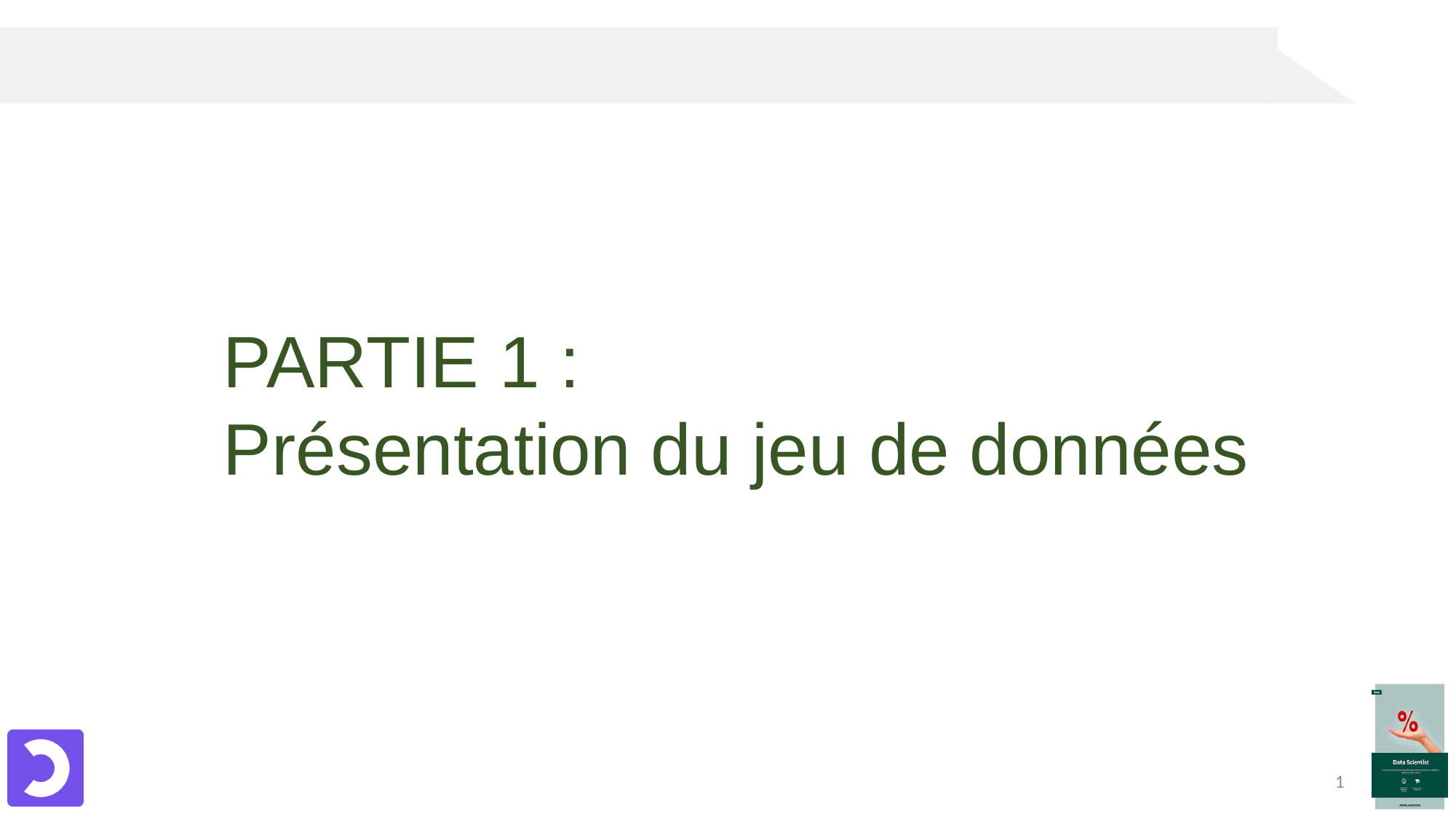

PARTIE 1 :
Présentation du jeu de données
1